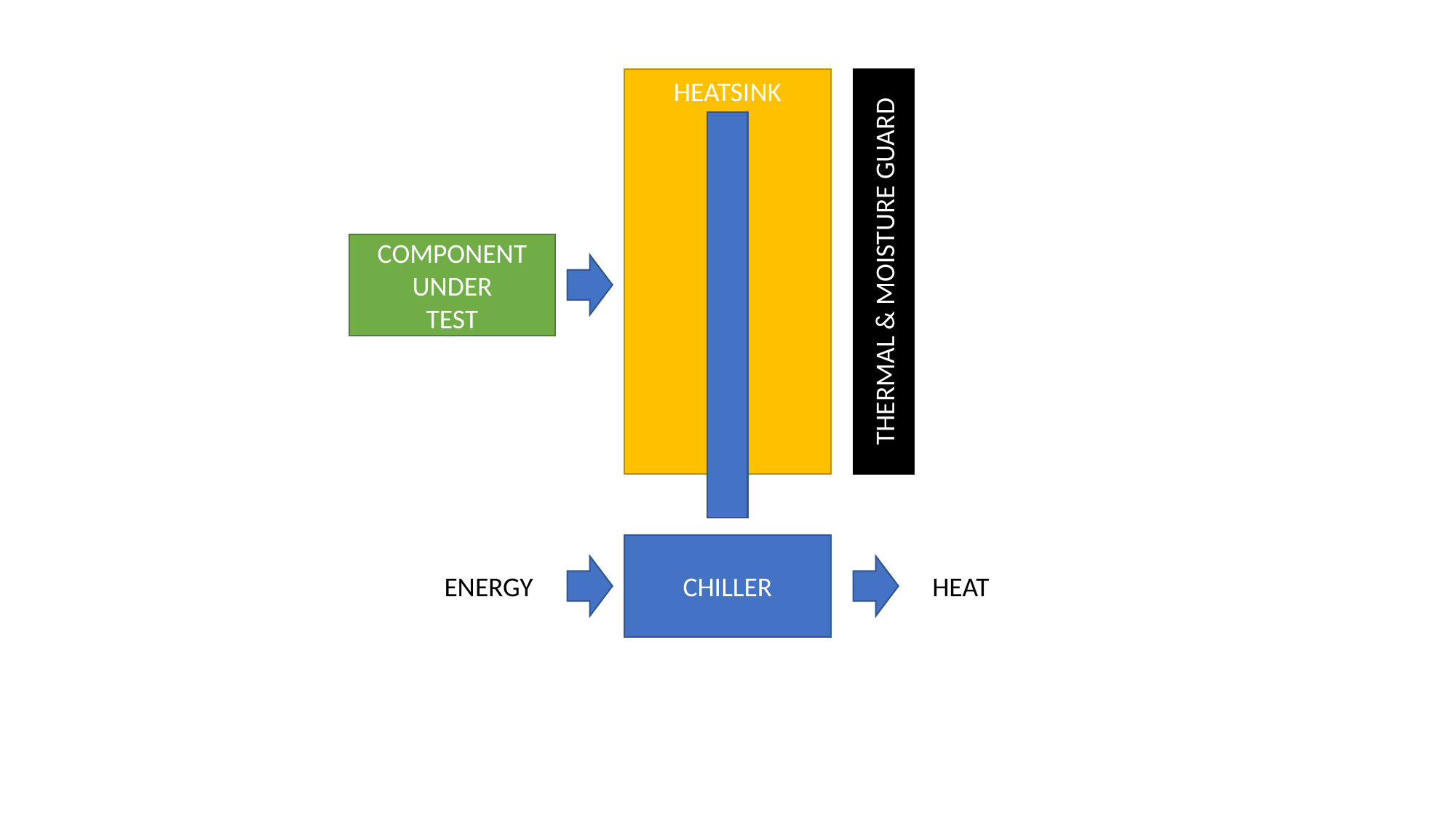

HEATSINK

COMPONENT
UNDER
TEST
THERMAL & MOISTURE GUARD

CHILLER

ENERGY
HEAT